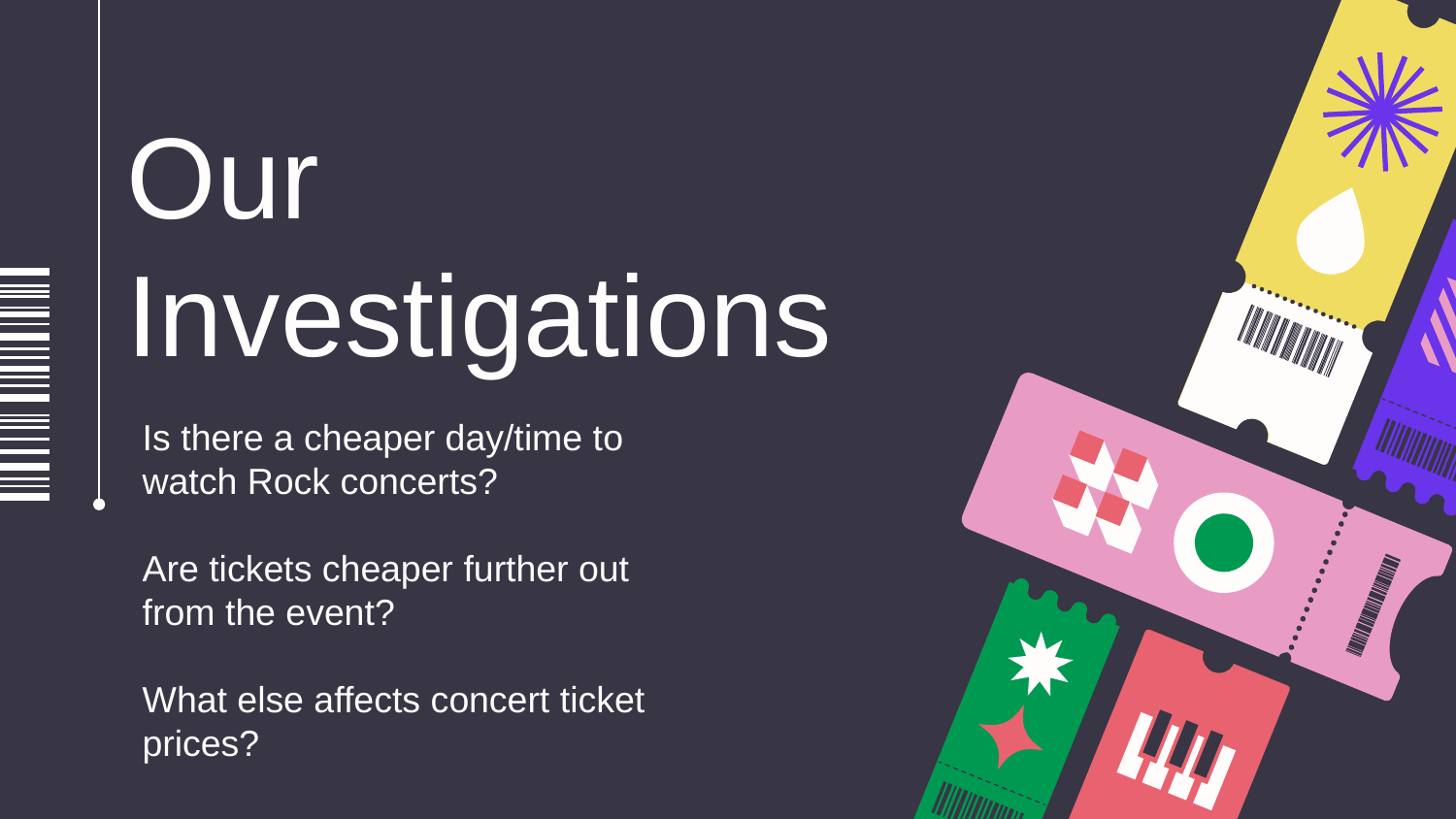

# Our Investigations
Is there a cheaper day/time to watch Rock concerts?

Are tickets cheaper further out from the event?

What else affects concert ticket prices?